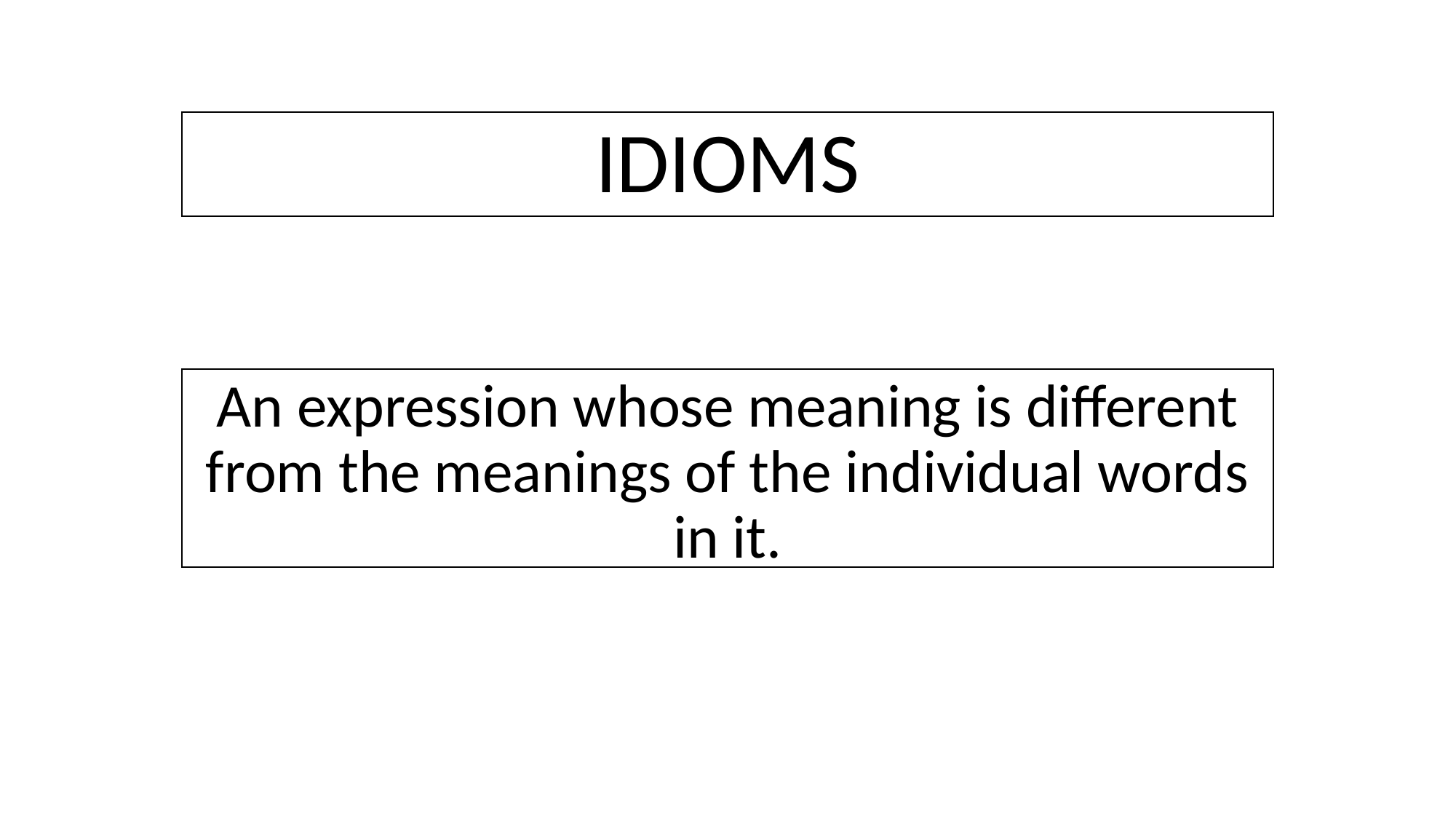

# IDIOMS
An expression whose meaning is different from the meanings of the individual words in it.